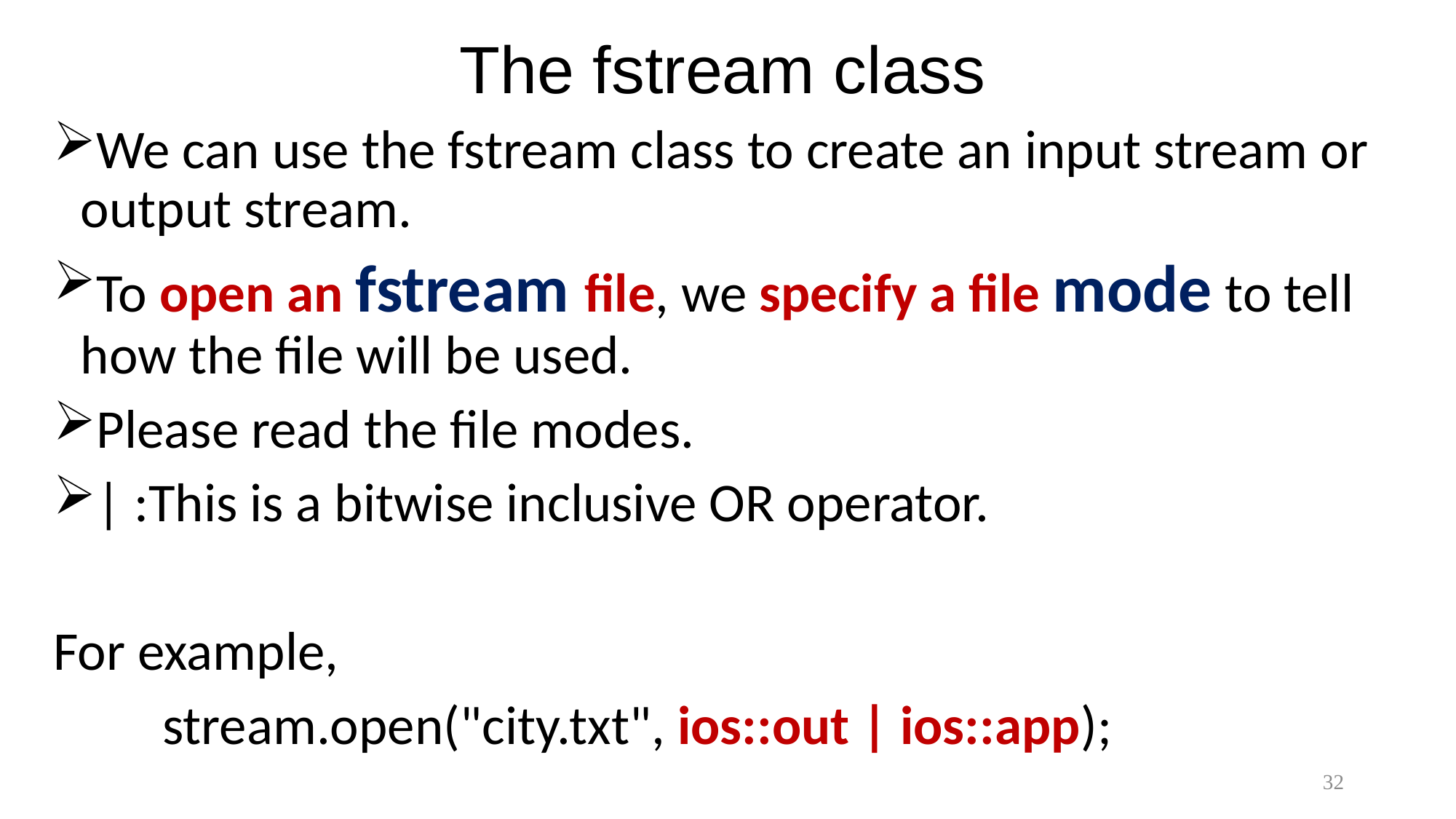

# The fstream class
We can use the fstream class to create an input stream or output stream.
To open an fstream file, we specify a file mode to tell how the file will be used.
Please read the file modes.
| :This is a bitwise inclusive OR operator.

For example,
	stream.open("city.txt", ios::out | ios::app);

32